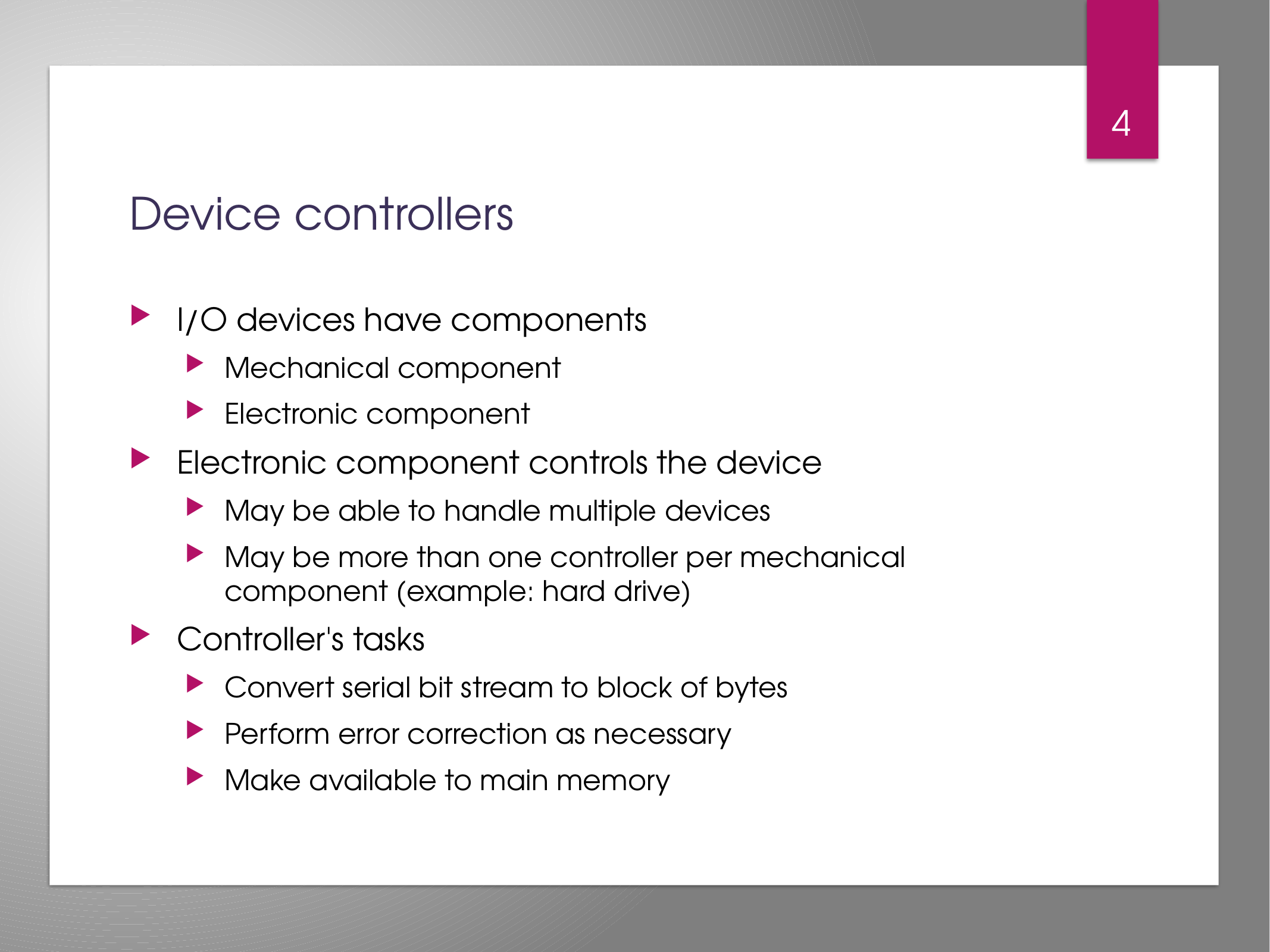

4

# Device controllers
I/O devices have components
Mechanical component
Electronic component
Electronic component controls the device
May be able to handle multiple devices
May be more than one controller per mechanical component (example: hard drive)
Controller's tasks
Convert serial bit stream to block of bytes
Perform error correction as necessary
Make available to main memory